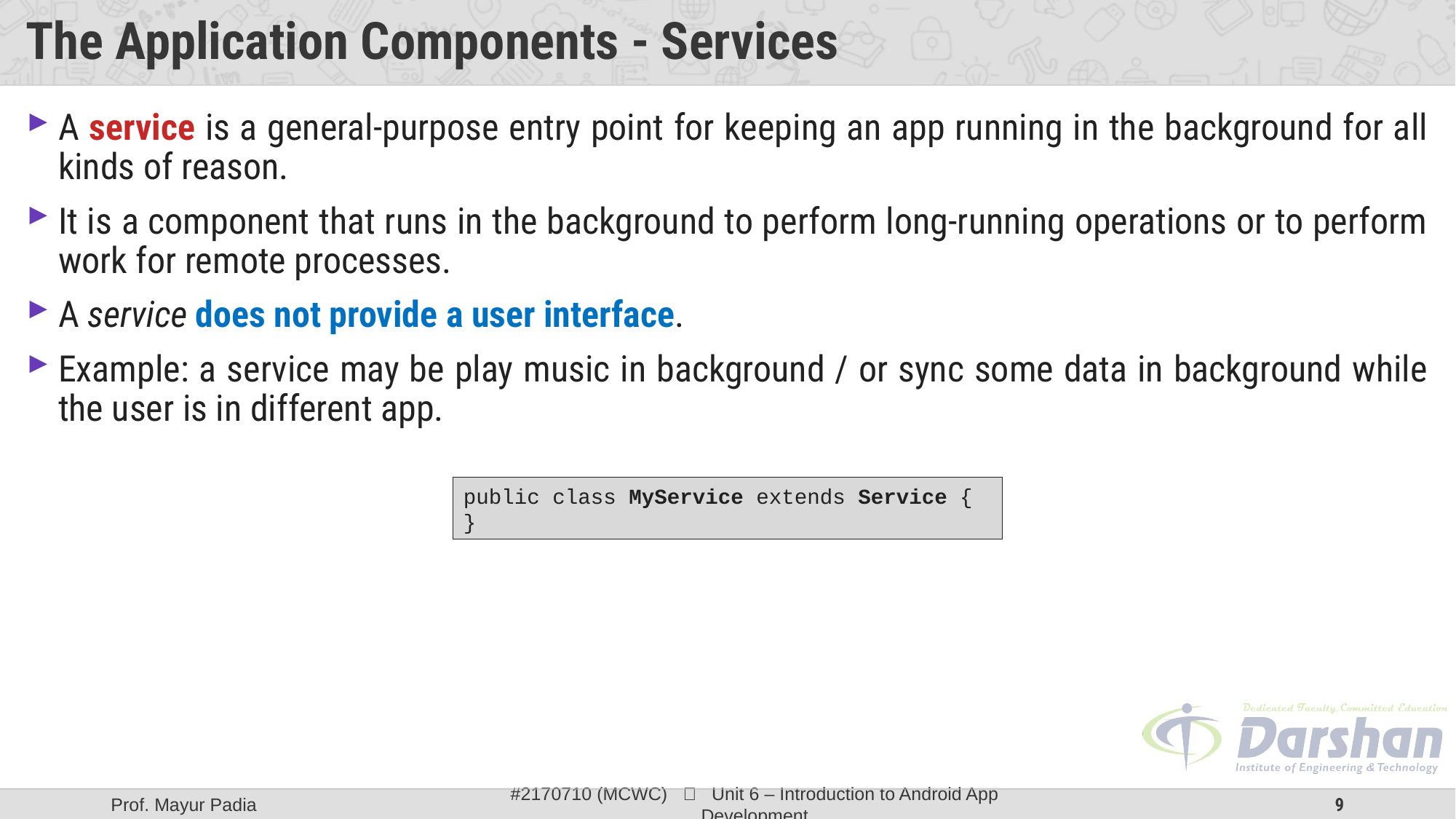

# The Application Components - Services
A service is a general-purpose entry point for keeping an app running in the background for all kinds of reason.
It is a component that runs in the background to perform long-running operations or to perform work for remote processes.
A service does not provide a user interface.
Example: a service may be play music in background / or sync some data in background while the user is in different app.
public class MyService extends Service {
}